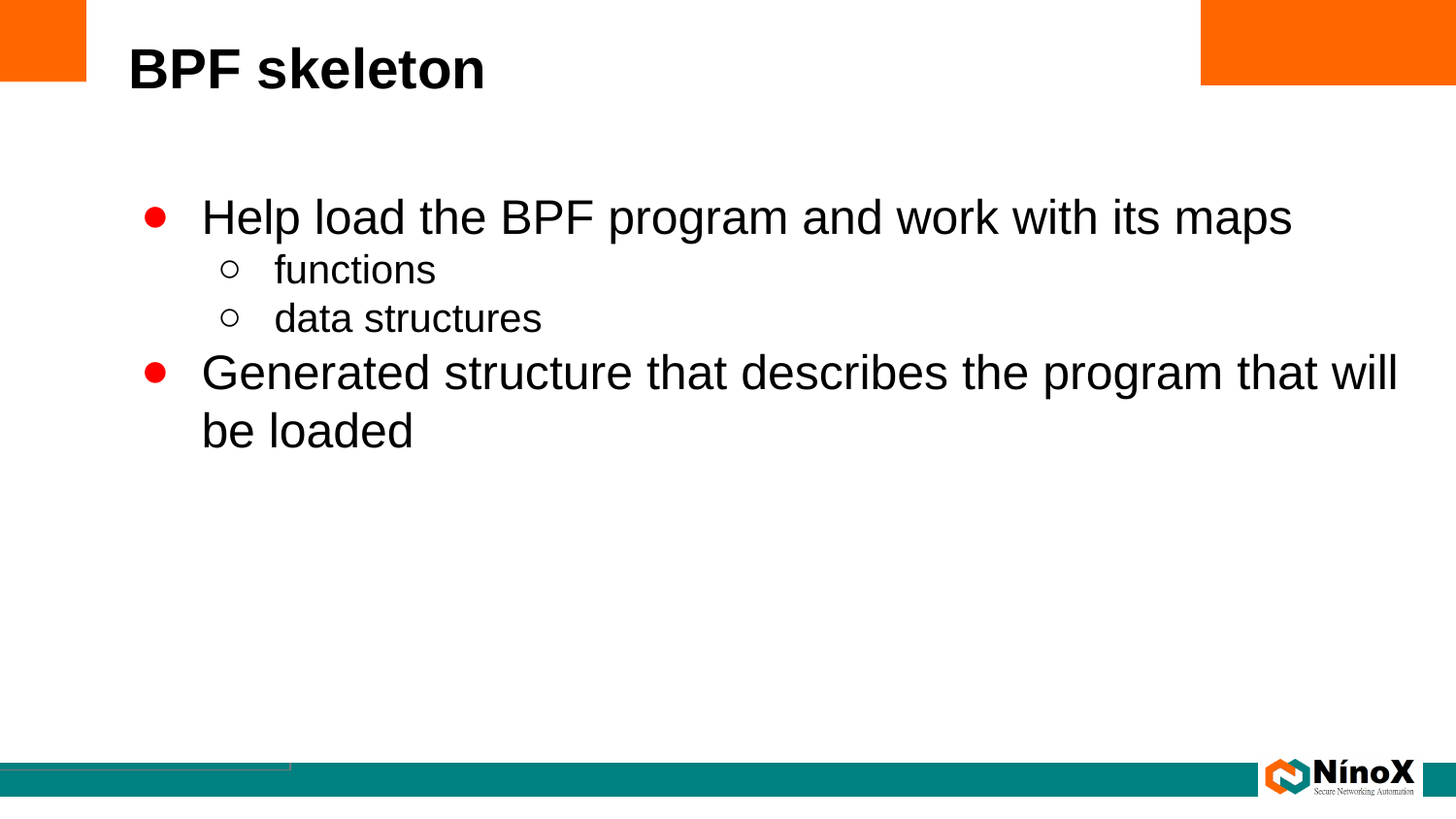

# BPF skeleton
Help load the BPF program and work with its maps
functions
data structures
Generated structure that describes the program that will be loaded